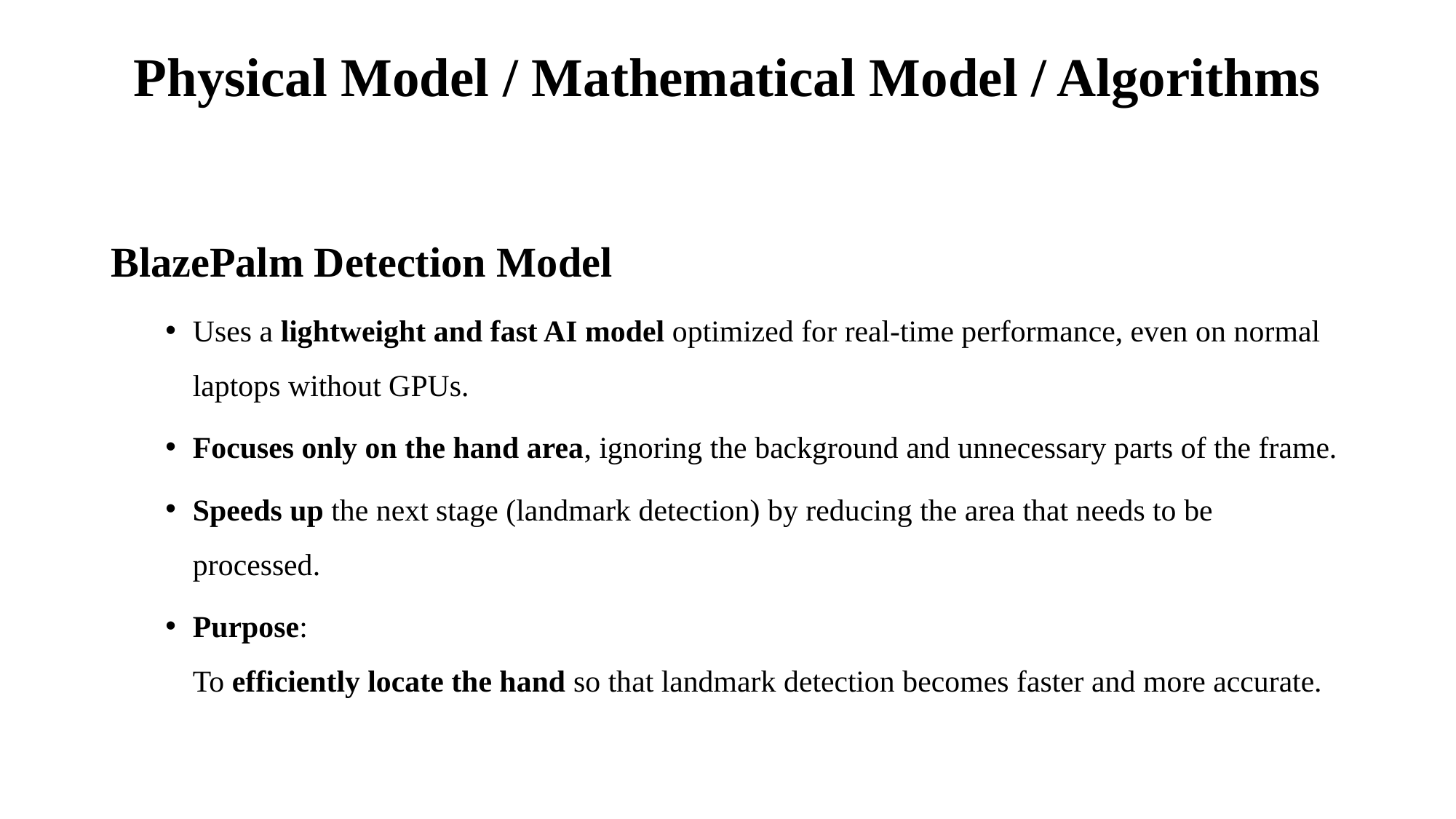

# Physical Model / Mathematical Model / Algorithms
BlazePalm Detection Model
Uses a lightweight and fast AI model optimized for real-time performance, even on normal laptops without GPUs.
Focuses only on the hand area, ignoring the background and unnecessary parts of the frame.
Speeds up the next stage (landmark detection) by reducing the area that needs to be processed.
Purpose:
To efficiently locate the hand so that landmark detection becomes faster and more accurate.